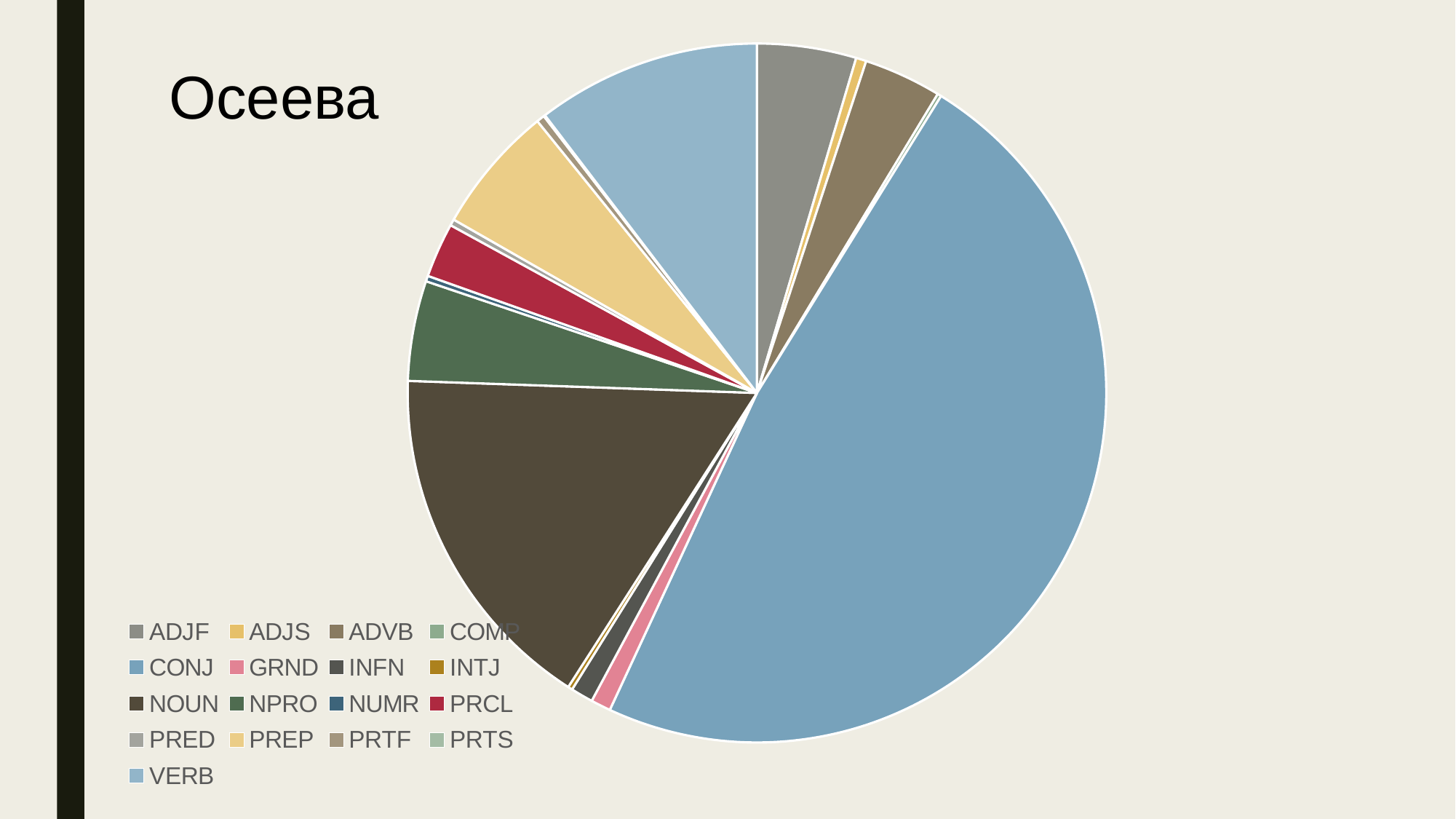

### Chart

| Category |  |
|---|---|
| ADJF | 0.060206 |
| ADJS | 0.006258 |
| ADVB | 0.047213 |
| COMP | 0.002302 |
| CONJ | 0.631025 |
| GRND | 0.012123 |
| INFN | 0.013572 |
| INTJ | 0.002711 |
| NOUN | 0.216099 |
| NPRO | 0.060751 |
| NUMR | 0.003393 |
| PRCL | 0.033215 |
| PRED | 0.00387 |
| PREP | 0.077665 |
| PRTF | 0.004876 |
| PRTS | 0.000835 |
| VERB | 0.136251 |
Осеева